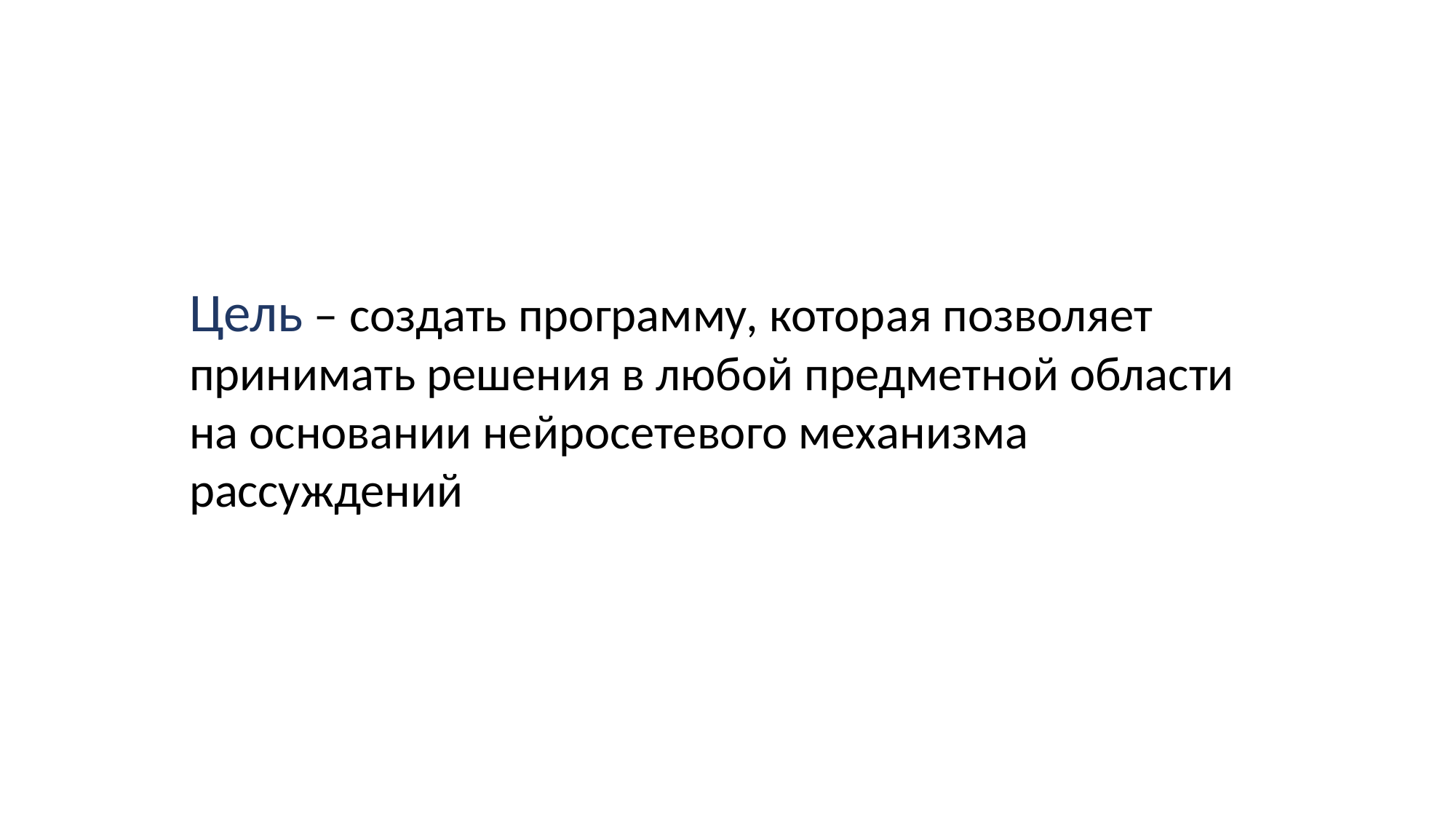

Цель – создать программу, которая позволяет принимать решения в любой предметной области на основании нейросетевого механизма рассуждений